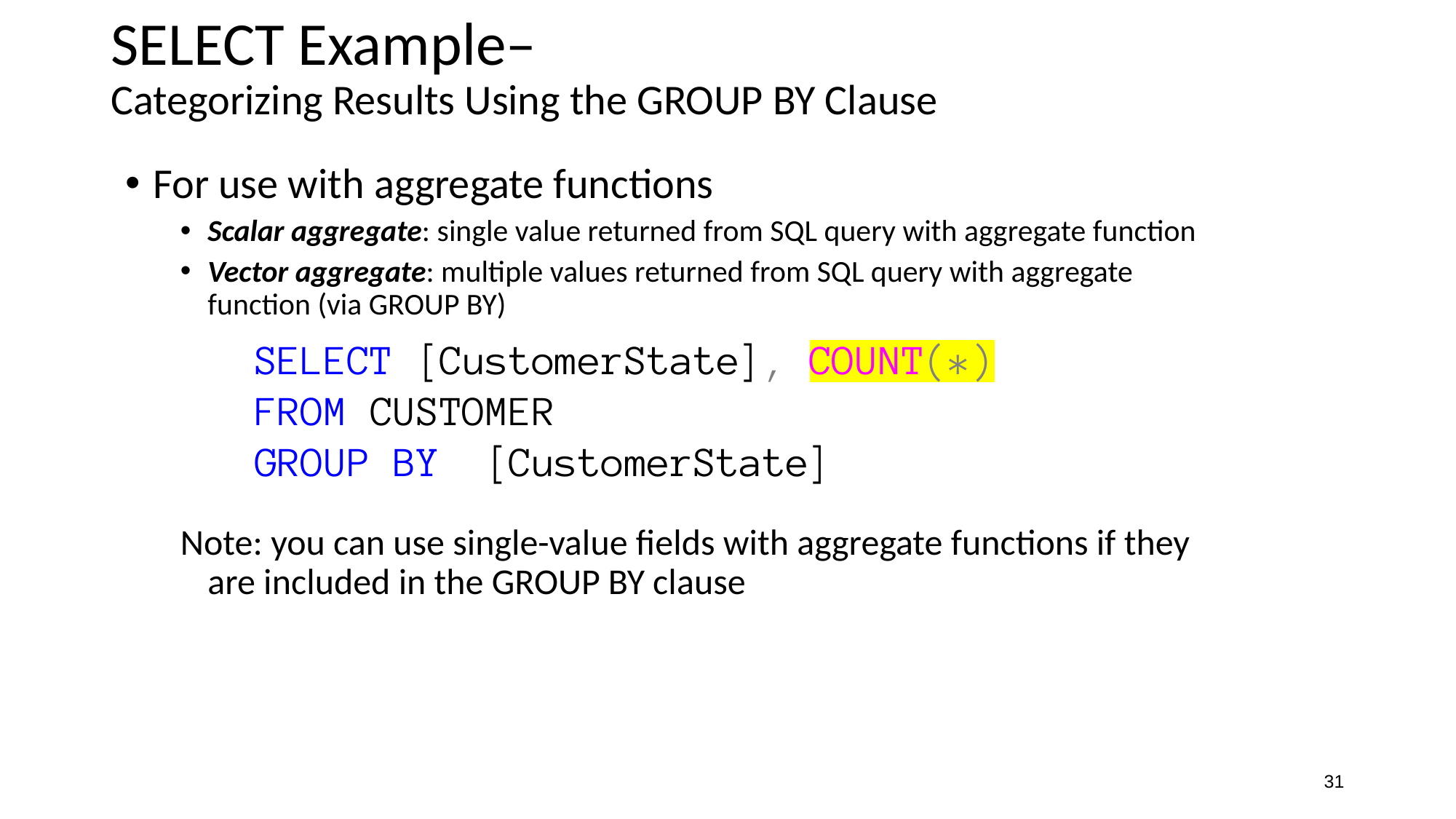

# SELECT Example– Categorizing Results Using the GROUP BY Clause
For use with aggregate functions
Scalar aggregate: single value returned from SQL query with aggregate function
Vector aggregate: multiple values returned from SQL query with aggregate function (via GROUP BY)

Note: you can use single-value fields with aggregate functions if they are included in the GROUP BY clause

SELECT [CustomerState], COUNT(*)
FROM CUSTOMER
GROUP BY  [CustomerState]
31